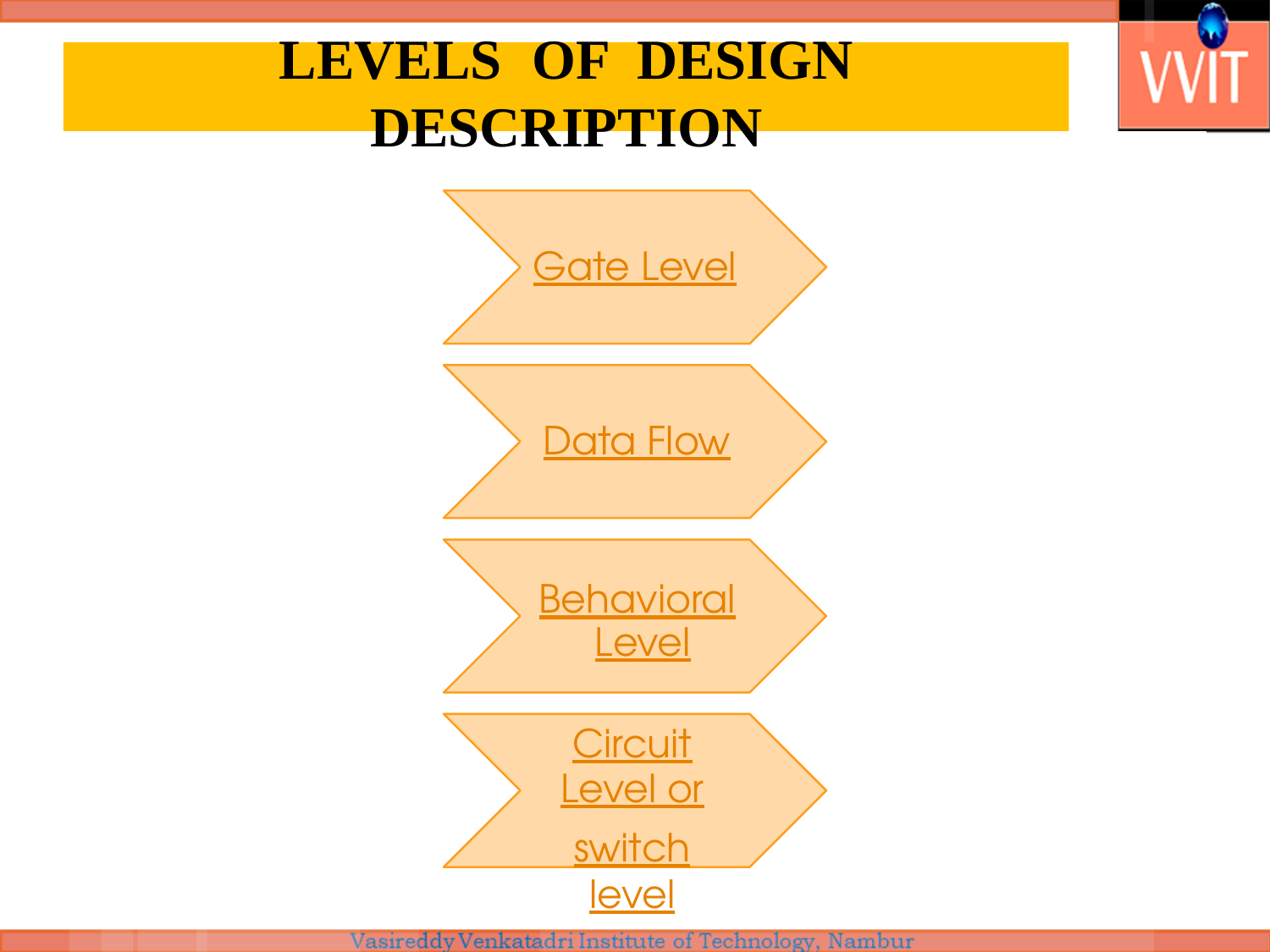

# LEVELS	OF	DESIGN DESCRIPTION

Gate Level

Data Flow

Behavioral  Level

Circuit
Level or
switch level